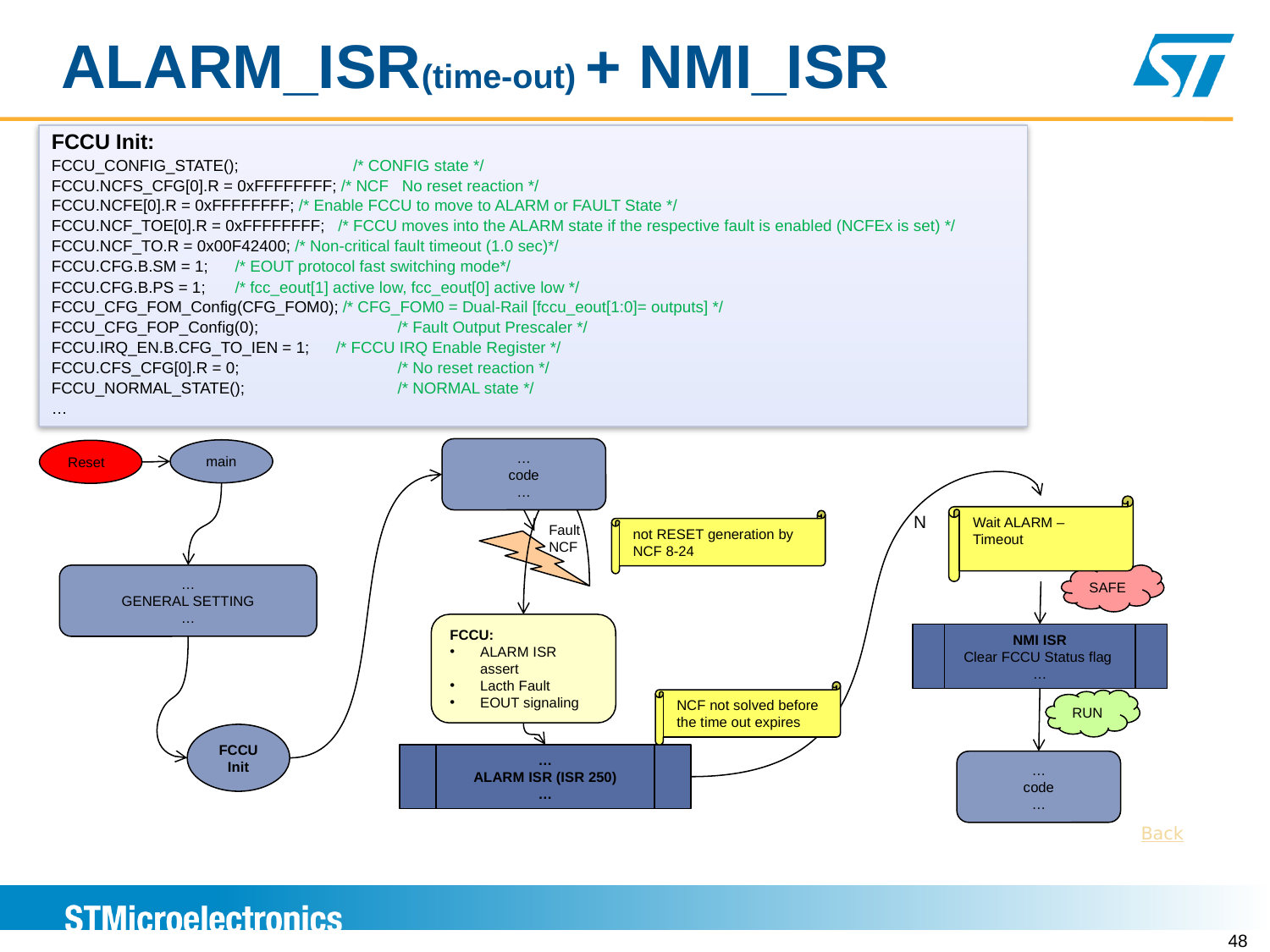

ALARM_ISR(time-out) + NMI_ISR
FCCU Init:
FCCU_CONFIG_STATE();	/* CONFIG state */
FCCU.NCFS_CFG[0].R = 0xFFFFFFFF; /* NCF   No reset reaction */
FCCU.NCFE[0].R = 0xFFFFFFFF; /* Enable FCCU to move to ALARM or FAULT State */
FCCU.NCF_TOE[0].R = 0xFFFFFFFF;   /* FCCU moves into the ALARM state if the respective fault is enabled (NCFEx is set) */
FCCU.NCF_TO.R = 0x00F42400; /* Non-critical fault timeout (1.0 sec)*/
FCCU.CFG.B.SM = 1; 	  /* EOUT protocol fast switching mode*/
FCCU.CFG.B.PS = 1; 	  /* fcc_eout[1] active low, fcc_eout[0] active low */
FCCU_CFG_FOM_Config(CFG_FOM0); /* CFG_FOM0 = Dual-Rail [fccu_eout[1:0]= outputs] */
FCCU_CFG_FOP_Config(0); 	          /* Fault Output Prescaler */
FCCU.IRQ_EN.B.CFG_TO_IEN = 1;      /* FCCU IRQ Enable Register */
FCCU.CFS_CFG[0].R = 0; 	          /* No reset reaction */
FCCU_NORMAL_STATE();	          /* NORMAL state */
…
…
code
…
main
Reset
Wait ALARM – Timeout

N
not RESET generation by NCF 8-24
Fault NCF

SAFE
…
GENERAL SETTING
…
FCCU:
ALARM ISR assert
Lacth Fault
EOUT signaling
NMI ISR
Clear FCCU Status flag
…
NCF not solved before the time out expires
RUN
FCCU Init
…
ALARM ISR (ISR 250)
…
…
code
…
Back
48
Version 1.0
48